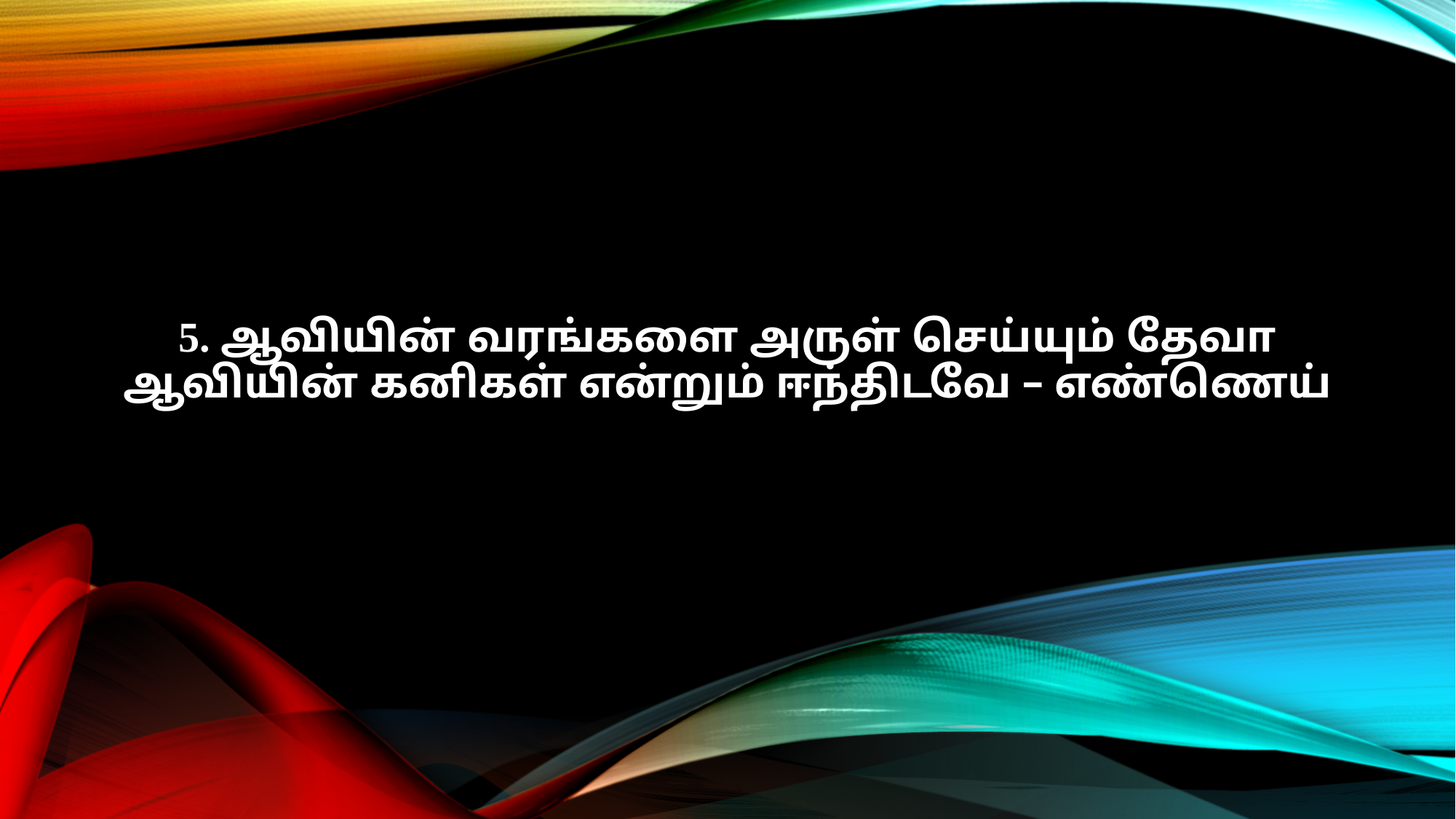

5. ஆவியின் வரங்களை அருள் செய்யும் தேவா
ஆவியின் கனிகள் என்றும் ஈந்திடவே – எண்ணெய்